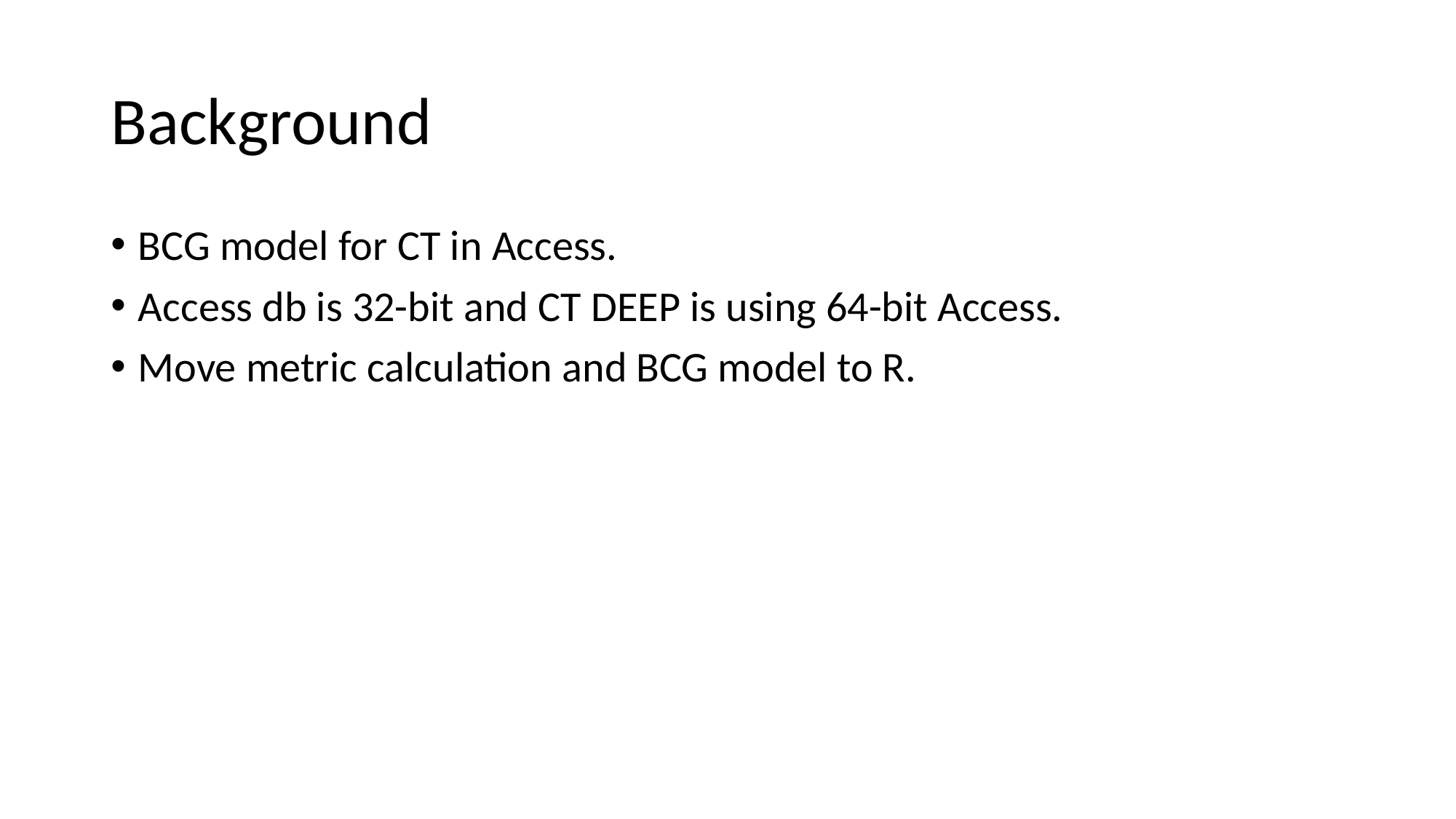

# Background
BCG model for CT in Access.
Access db is 32-bit and CT DEEP is using 64-bit Access.
Move metric calculation and BCG model to R.